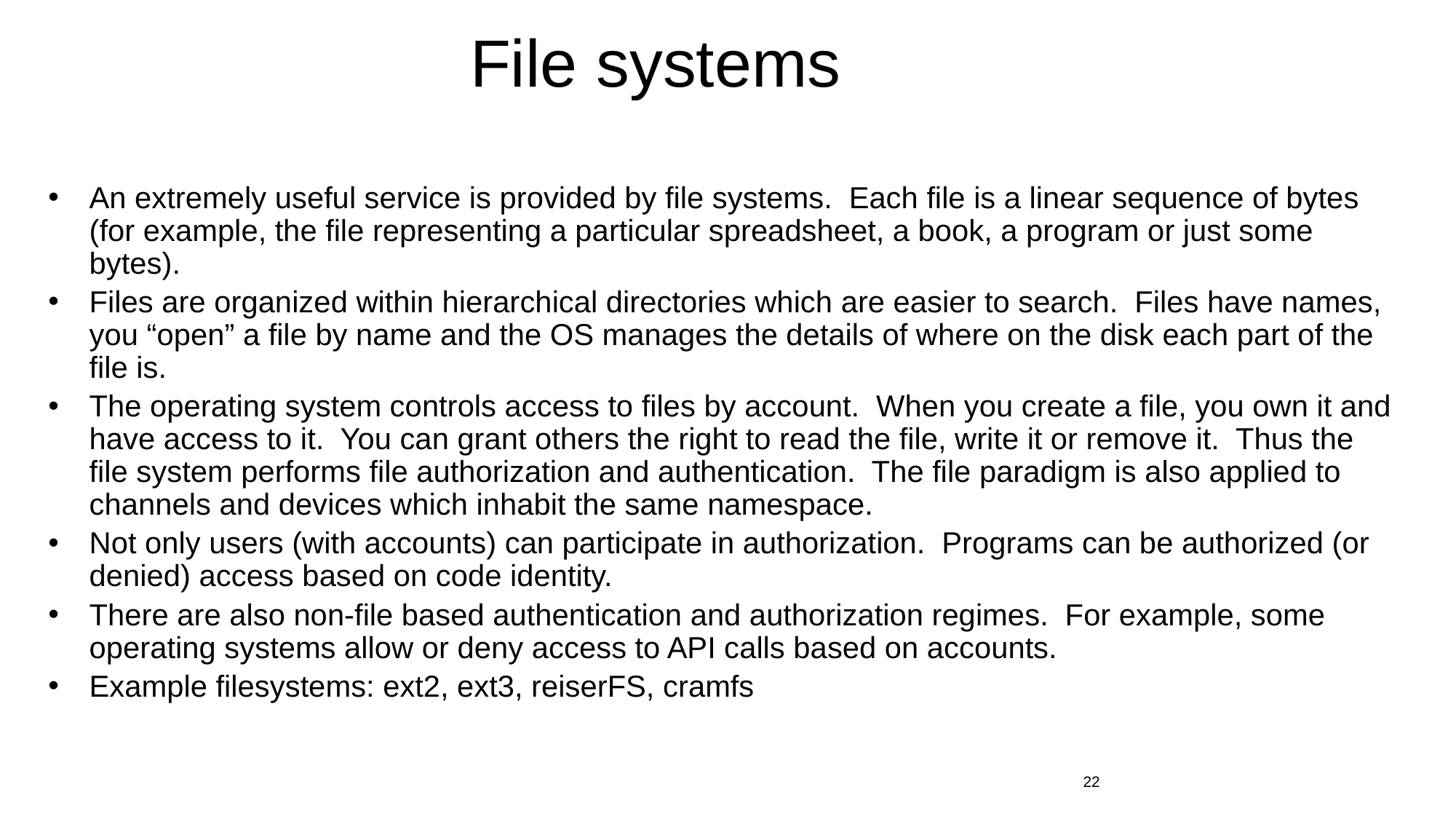

# File systems
An extremely useful service is provided by file systems.  Each file is a linear sequence of bytes (for example, the file representing a particular spreadsheet, a book, a program or just some bytes).
Files are organized within hierarchical directories which are easier to search.  Files have names, you “open” a file by name and the OS manages the details of where on the disk each part of the file is.
The operating system controls access to files by account.  When you create a file, you own it and have access to it.  You can grant others the right to read the file, write it or remove it.  Thus the file system performs file authorization and authentication.  The file paradigm is also applied to channels and devices which inhabit the same namespace.
Not only users (with accounts) can participate in authorization.  Programs can be authorized (or denied) access based on code identity.
There are also non-file based authentication and authorization regimes.  For example, some operating systems allow or deny access to API calls based on accounts.
Example filesystems: ext2, ext3, reiserFS, cramfs

22